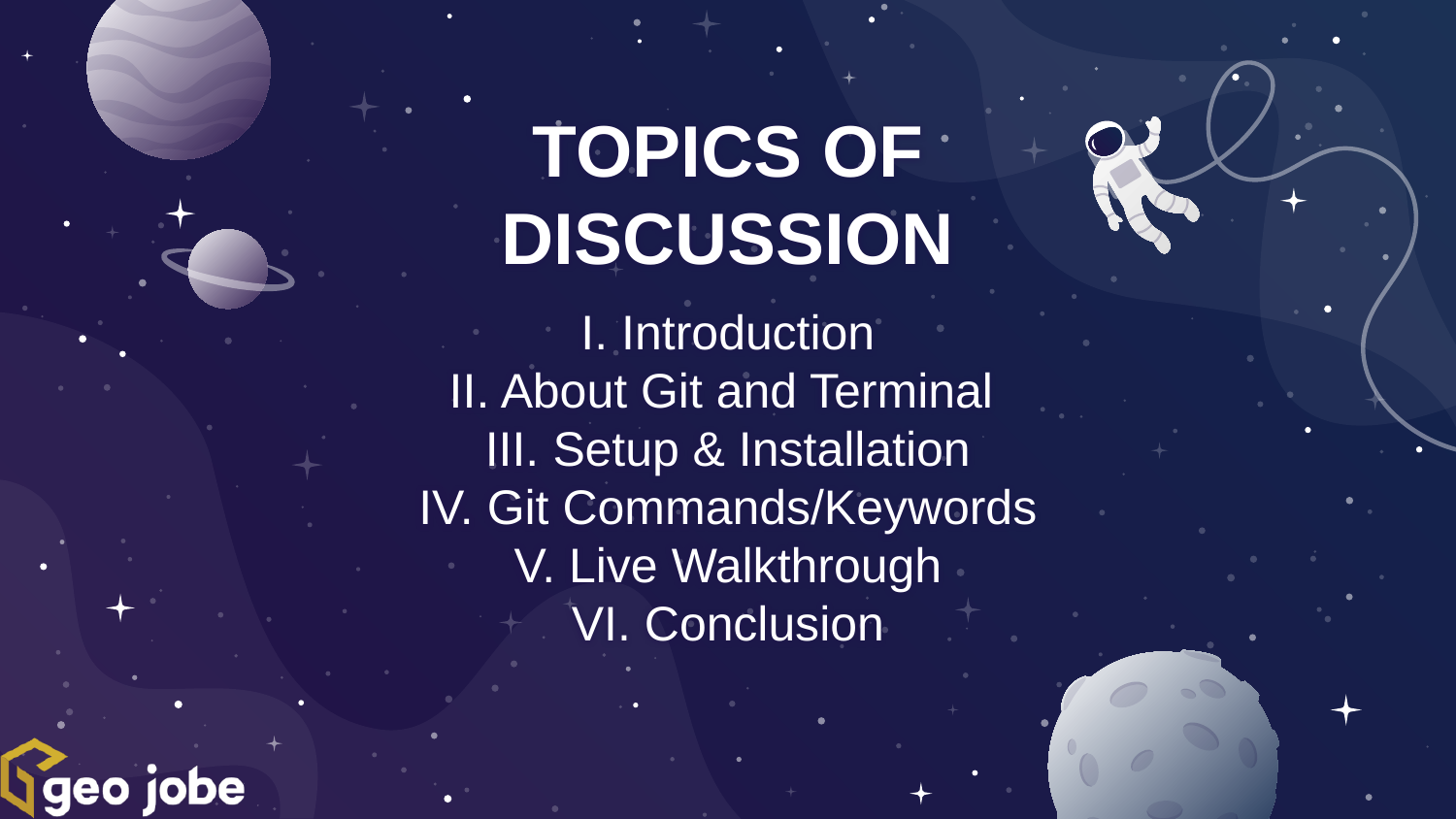

# TOPICS OF DISCUSSION
I. Introduction
II. About Git and Terminal
III. Setup & Installation
IV. Git Commands/Keywords
V. Live Walkthrough
VI. Conclusion